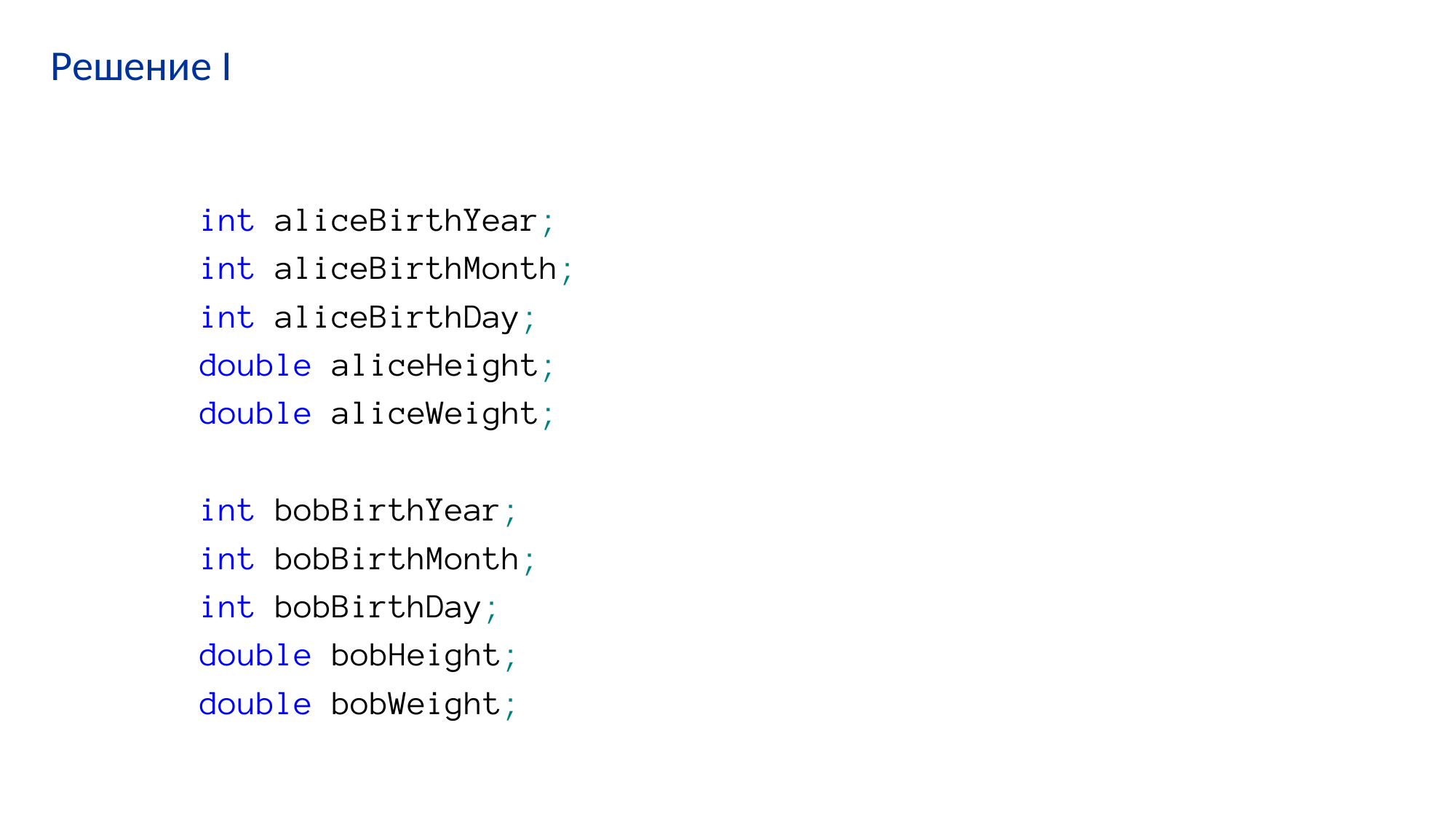

# Решение I
int aliceBirthYear;
int aliceBirthMonth;
int aliceBirthDay;
double aliceHeight;
double aliceWeight;

int bobBirthYear;
int bobBirthMonth;
int bobBirthDay;
double bobHeight;
double bobWeight;